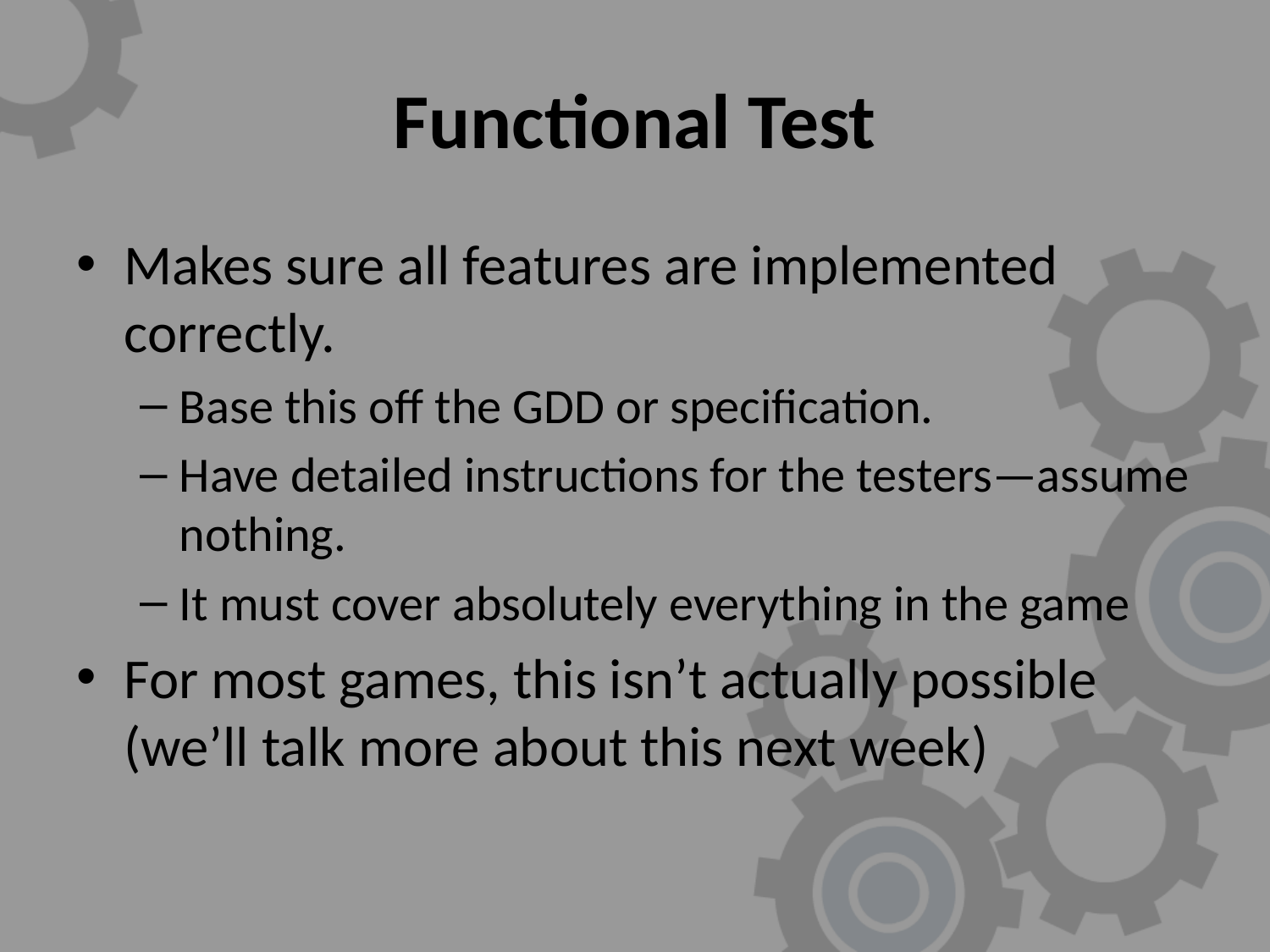

# Functional Test
Makes sure all features are implemented correctly.
Base this off the GDD or specification.
Have detailed instructions for the testers—assume nothing.
It must cover absolutely everything in the game
For most games, this isn’t actually possible (we’ll talk more about this next week)